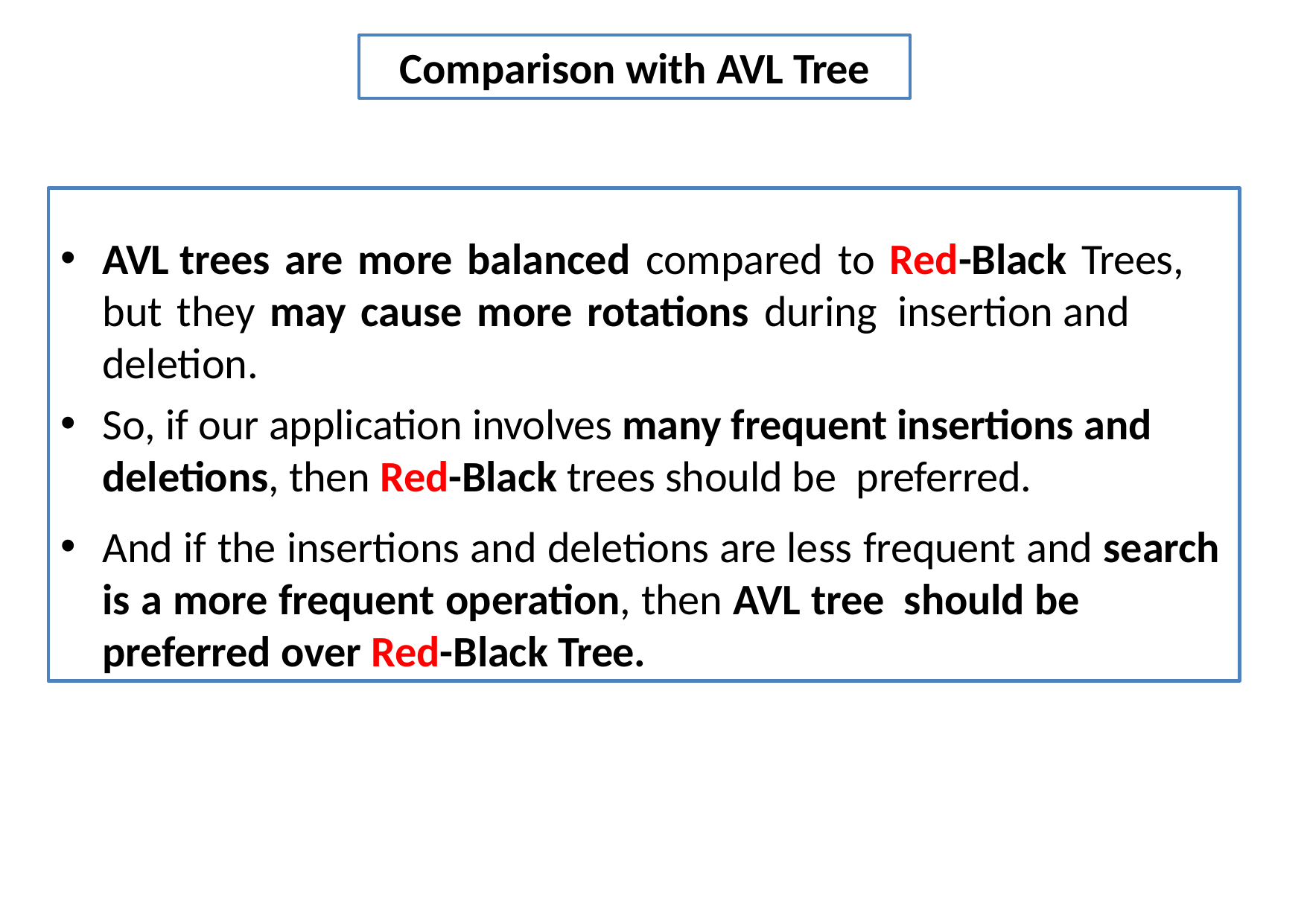

Comparison with AVL Tree

AVL trees are more balanced compared to Red-Black Trees, but they may cause more rotations during  insertion and deletion.
So, if our application involves many frequent insertions and deletions, then Red-Black trees should be  preferred.
And if the insertions and deletions are less frequent and search is a more frequent operation, then AVL tree  should be preferred over Red-Black Tree.